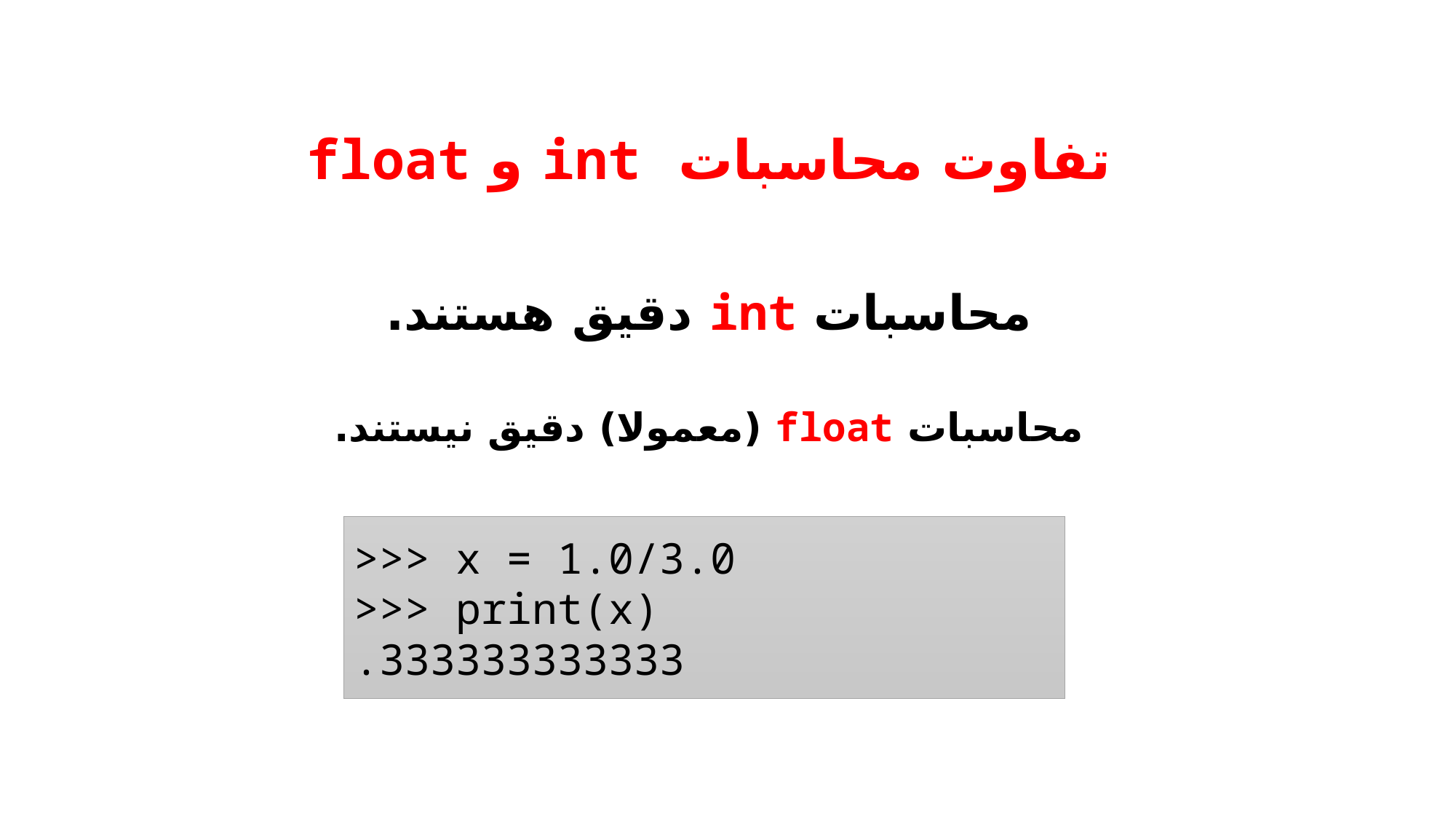

# تفاوت محاسبات  int و float
محاسبات int دقیق هستند.
محاسبات float (معمولا) دقیق نیستند.
>>> x = 1.0/3.0
>>> print(x)
.333333333333